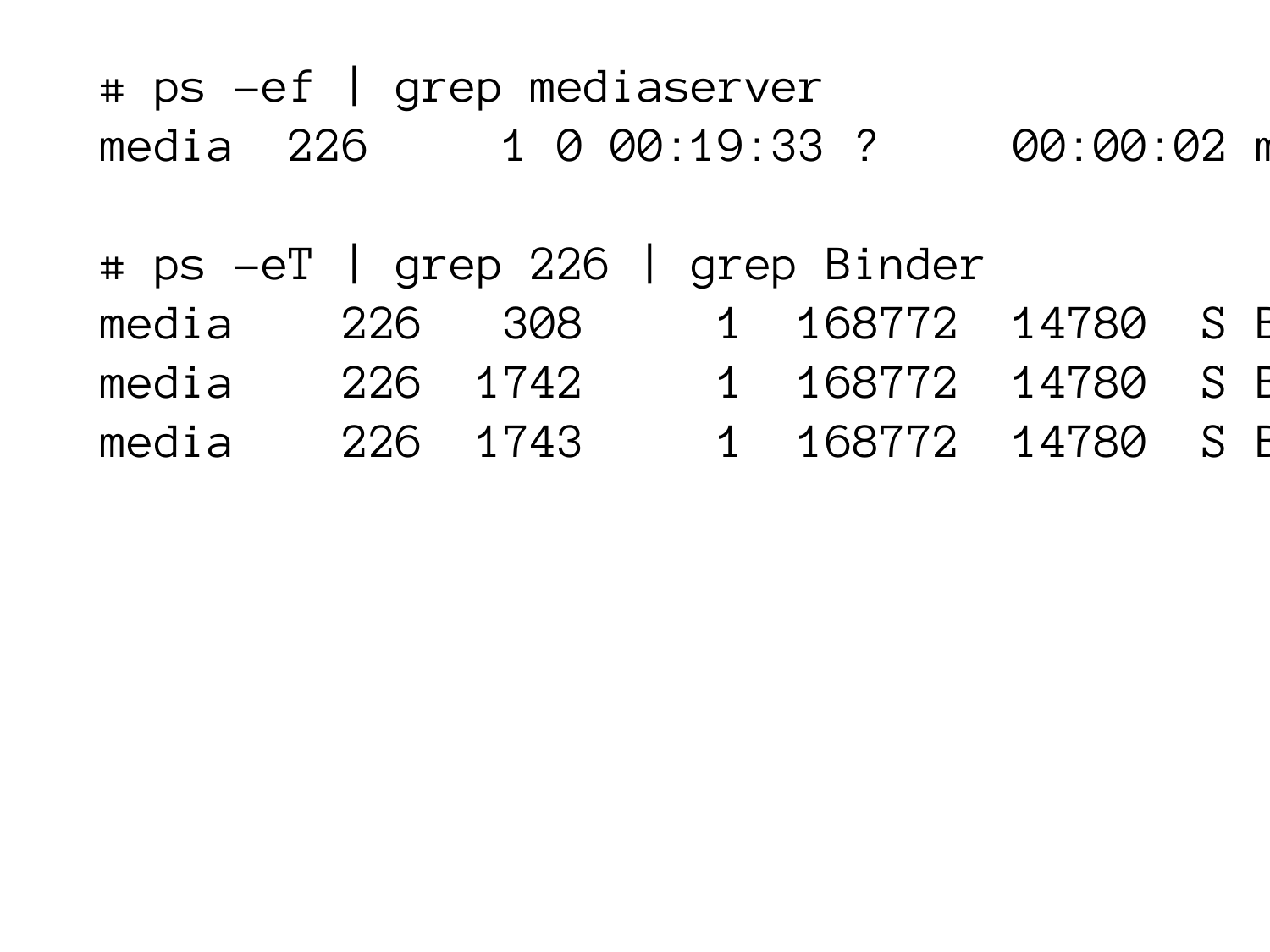

# ps -ef | grep mediaserver
media  226     1 0 00:19:33 ?     00:00:02 mediaserver

# ps -eT | grep 226 | grep Binder
media    226   308     1  168772  14780  S Binder:226_1
media    226  1742     1  168772  14780  S Binder:226_2
media    226  1743     1  168772  14780  S Binder:226_3